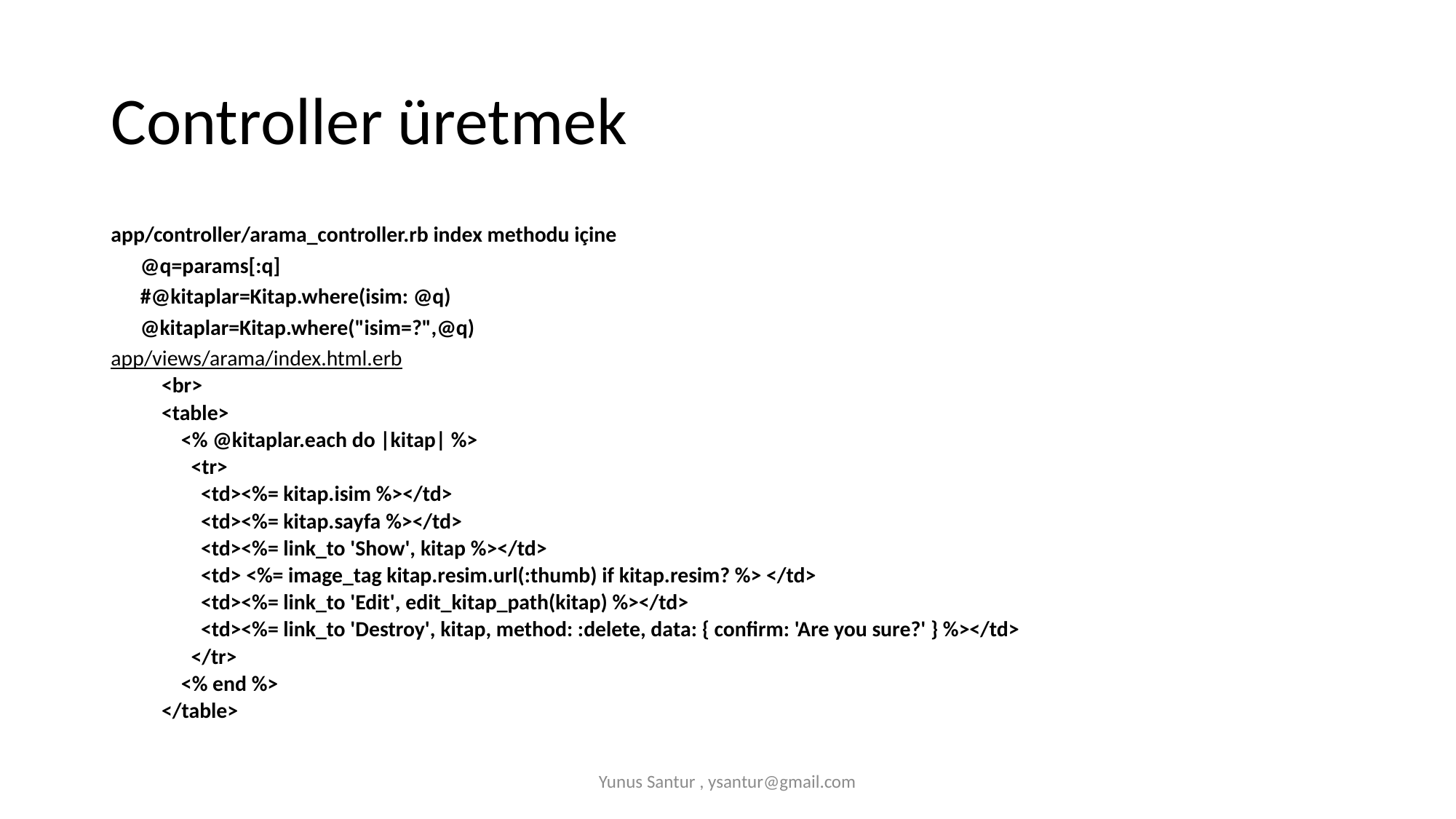

# Controller üretmek
app/controller/arama_controller.rb index methodu içine
      @q=params[:q]
      #@kitaplar=Kitap.where(isim: @q)
      @kitaplar=Kitap.where("isim=?",@q)
app/views/arama/index.html.erb
<br>
<table>
    <% @kitaplar.each do |kitap| %>
      <tr>
        <td><%= kitap.isim %></td>
        <td><%= kitap.sayfa %></td>
        <td><%= link_to 'Show', kitap %></td>
        <td> <%= image_tag kitap.resim.url(:thumb) if kitap.resim? %> </td>
        <td><%= link_to 'Edit', edit_kitap_path(kitap) %></td>
        <td><%= link_to 'Destroy', kitap, method: :delete, data: { confirm: 'Are you sure?' } %></td>
      </tr>
    <% end %>
</table>
Yunus Santur , ysantur@gmail.com